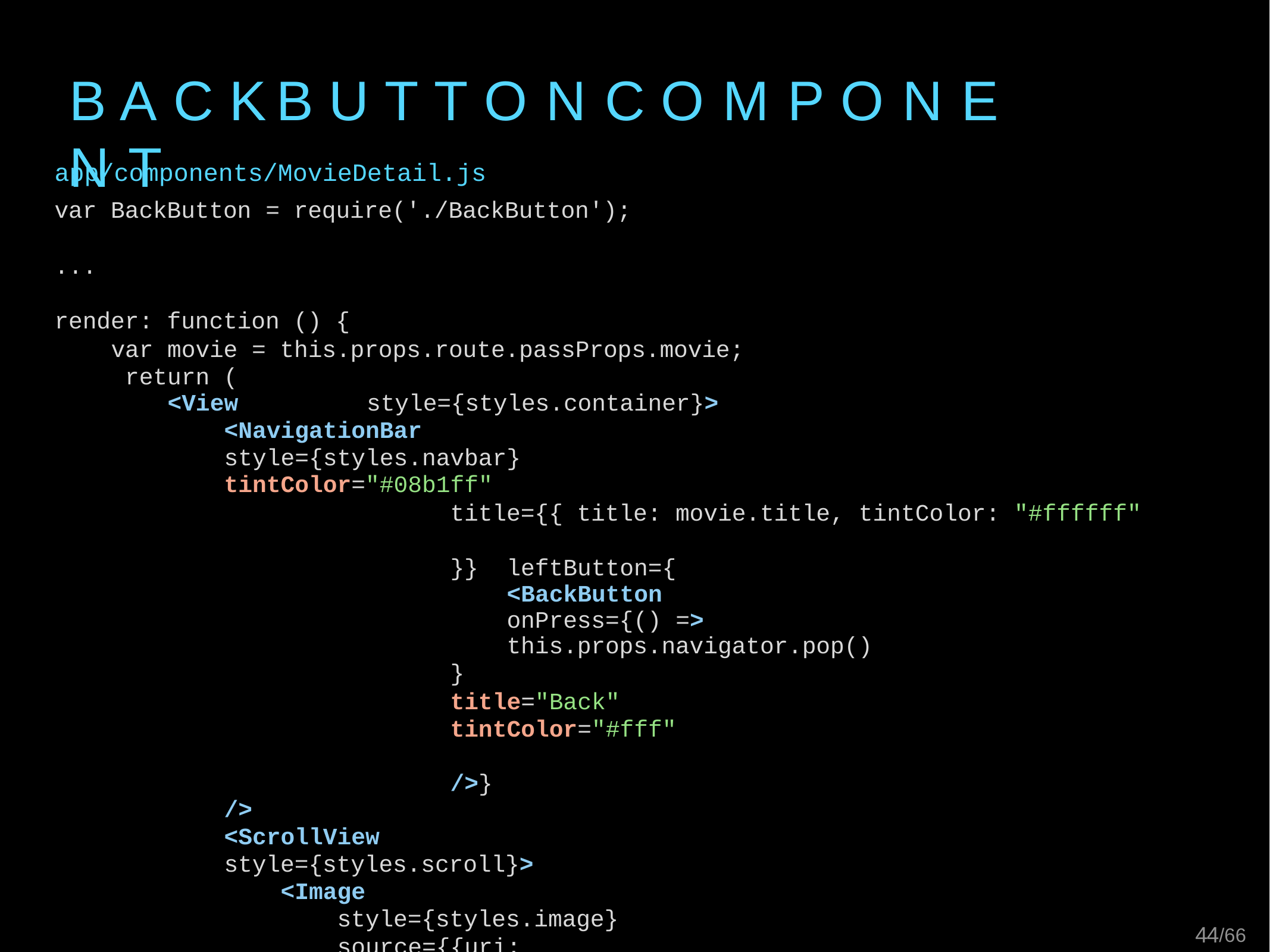

# B A C K	B U T T O N	C O M P O N E N T
app/components/MovieDetail.js
var BackButton = require('./BackButton');

...

render: function () {
var movie = this.props.route.passProps.movie;  return (
<View	style={styles.container}>
<NavigationBar	style={styles.navbar}	tintColor="#08b1ff"
title={{ title: movie.title, tintColor: "#ffffff"	}}  leftButton={
<BackButton	onPress={() =>	this.props.navigator.pop()
}
title="Back"  tintColor="#fff"	/>}
/>
<ScrollView	style={styles.scroll}>
<Image
style={styles.image}
source={{uri: "http://image.tmdb.org/t/p/  w500/"+movie.backdrop_path}}/>
<Text	style={styles.overview}>{movie.overview}</Text>
</ScrollView>
</View>
);
},
44/66